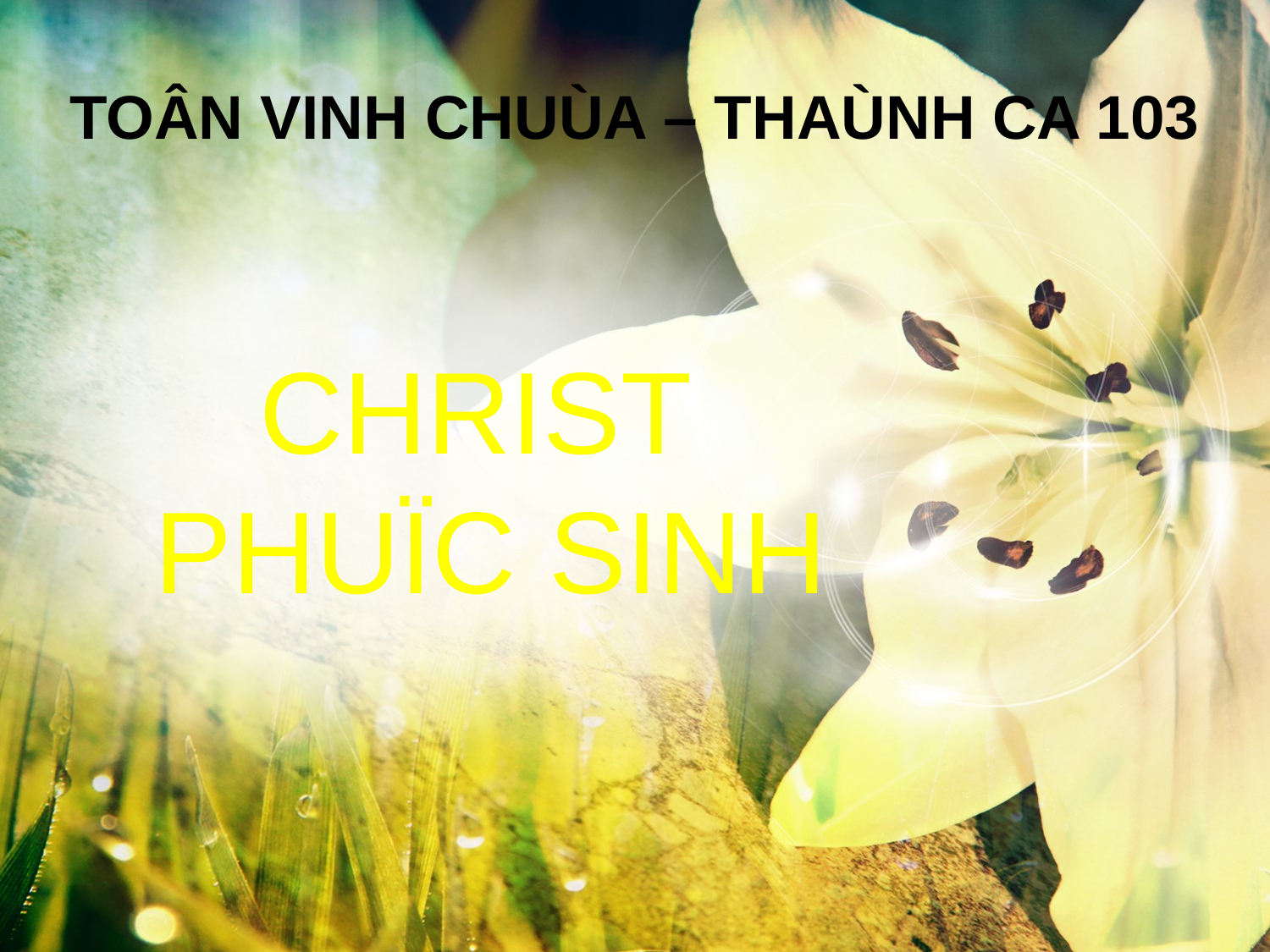

TOÂN VINH CHUÙA – THAÙNH CA 103
CHRIST
PHUÏC SINH